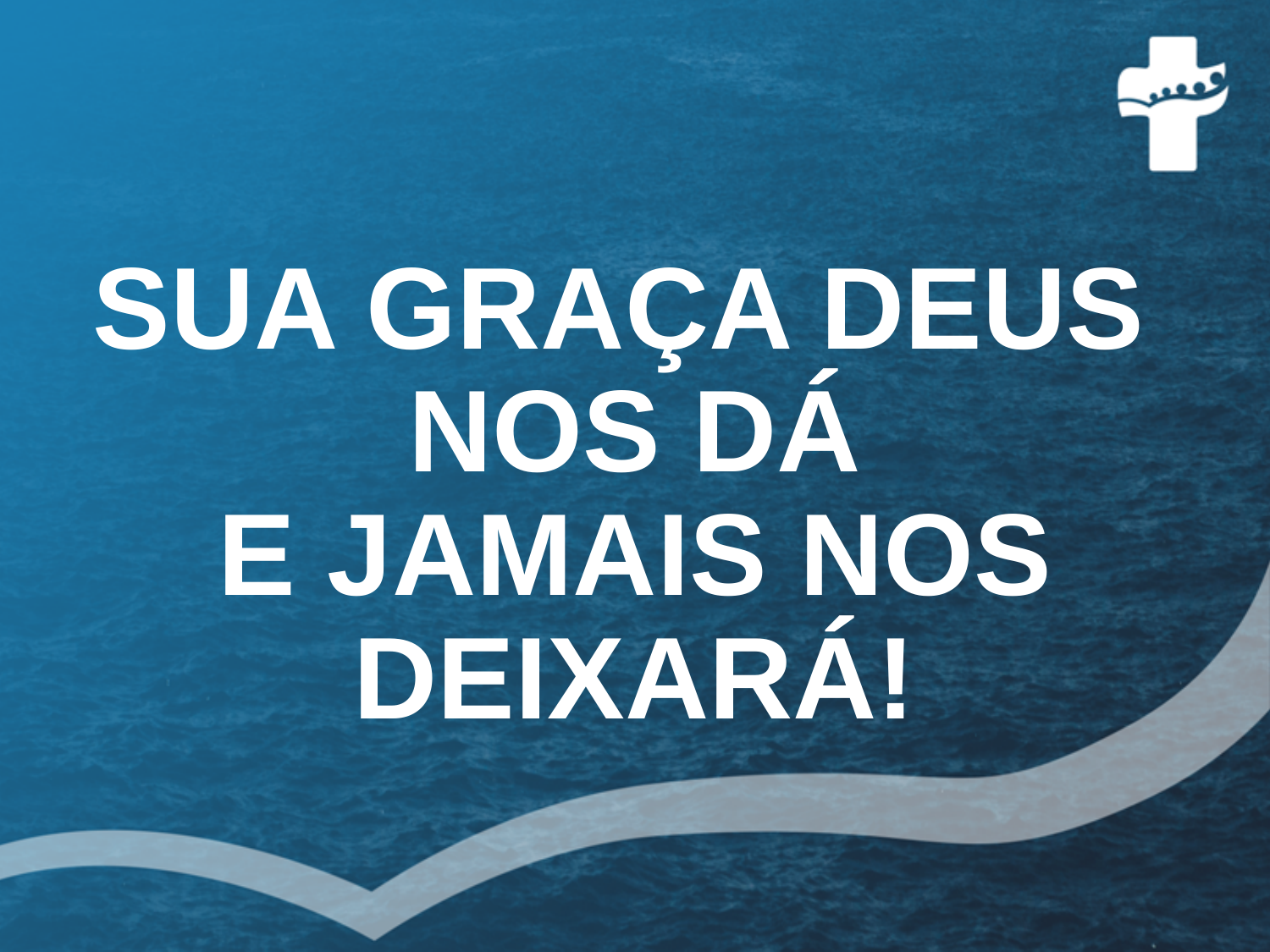

# SUA GRAÇA DEUS NOS DÁ E JAMAIS NOS DEIXARÁ!